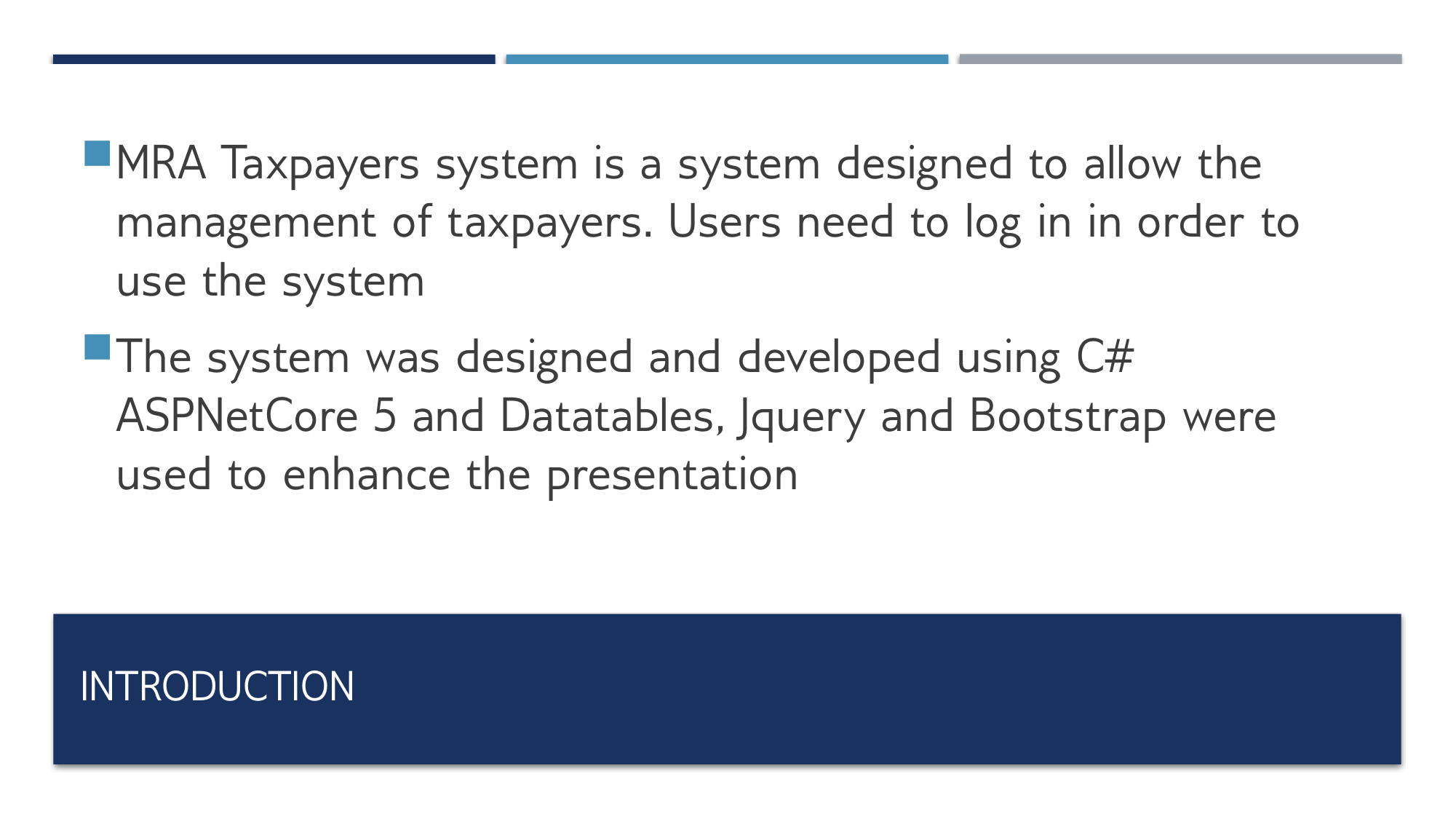

MRA Taxpayers system is a system designed to allow the management of taxpayers. Users need to log in in order to use the system
The system was designed and developed using C# ASPNetCore 5 and Datatables, Jquery and Bootstrap were used to enhance the presentation

# Introduction